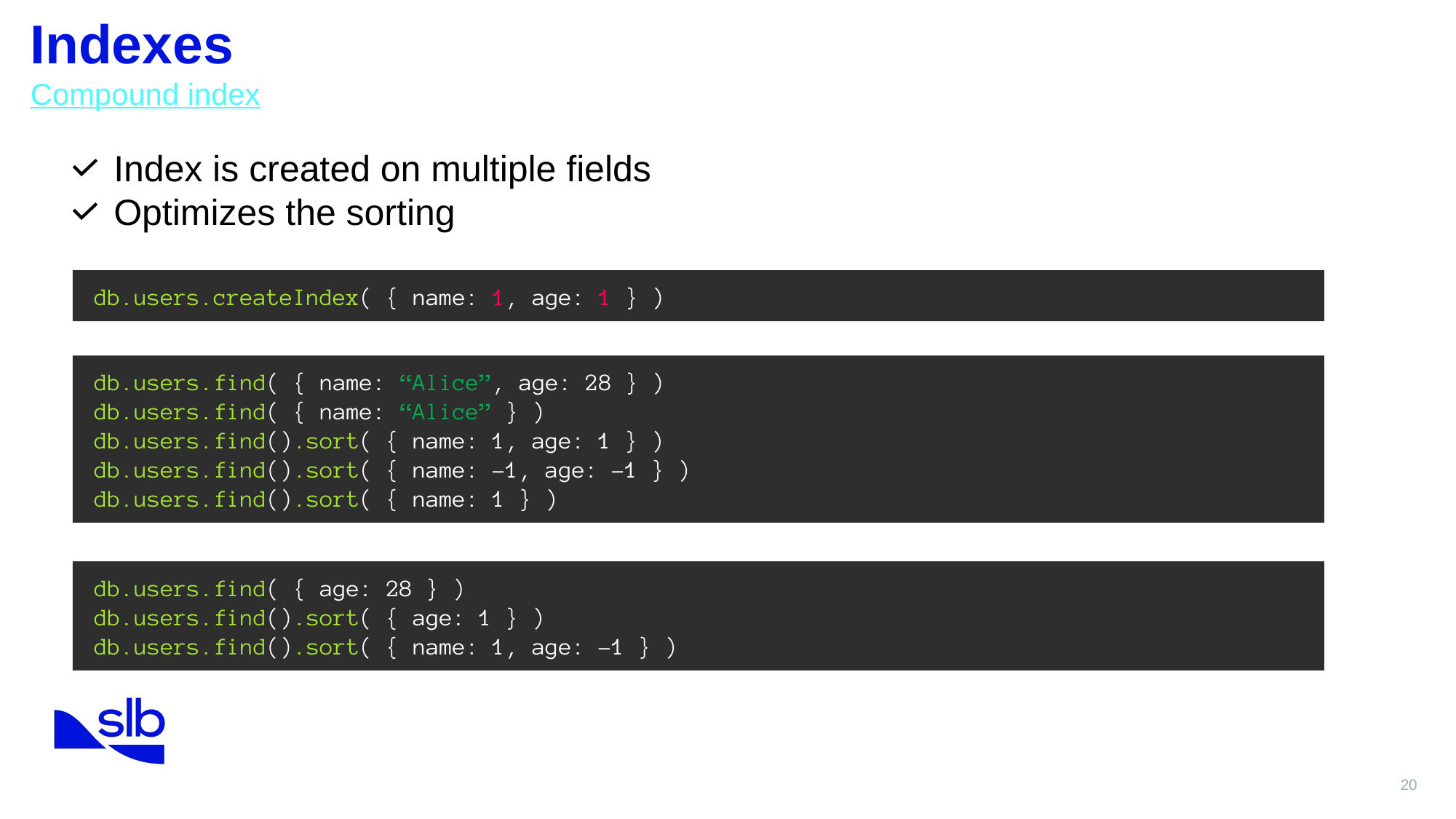

Indexes
Compound index
Index is created on multiple fields
Optimizes the sorting
db.users.createIndex( { name: 1, age: 1 } )
db.users.find( { name: “Alice”, age: 28 } )
db.users.find( { name: “Alice” } )
db.users.find().sort( { name: 1, age: 1 } )
db.users.find().sort( { name: -1, age: -1 } )
db.users.find().sort( { name: 1 } )

db.users.find( { age: 28 } )
db.users.find().sort( { age: 1 } )
db.users.find().sort( { name: 1, age: -1 } )
20